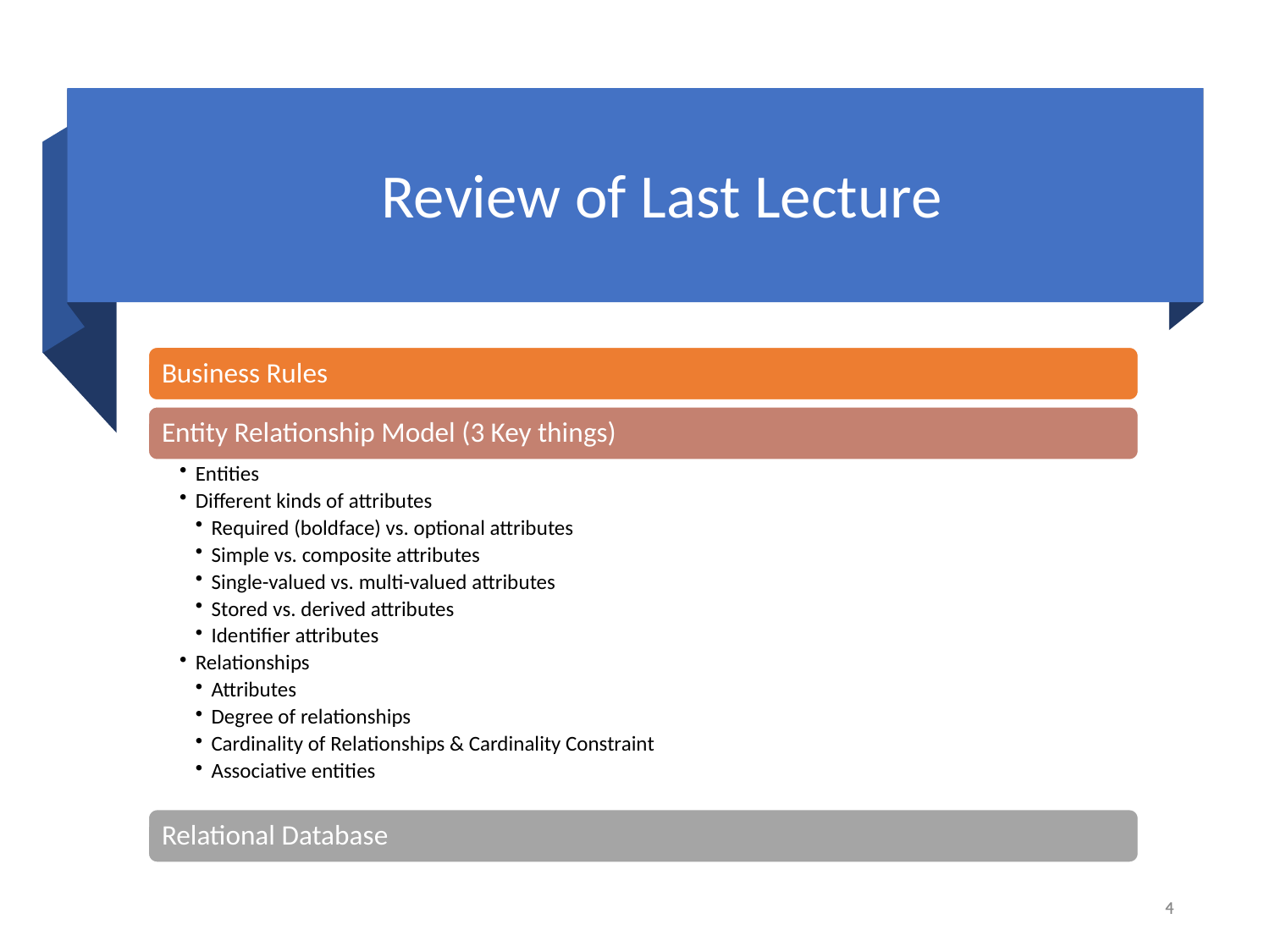

# Review of Last Lecture
Business Rules
Entity Relationship Model (3 Key things)
Entities
Different kinds of attributes
Required (boldface) vs. optional attributes
Simple vs. composite attributes
Single-valued vs. multi-valued attributes
Stored vs. derived attributes
Identifier attributes
Relationships
Attributes
Degree of relationships
Cardinality of Relationships & Cardinality Constraint
Associative entities
Relational Database
4